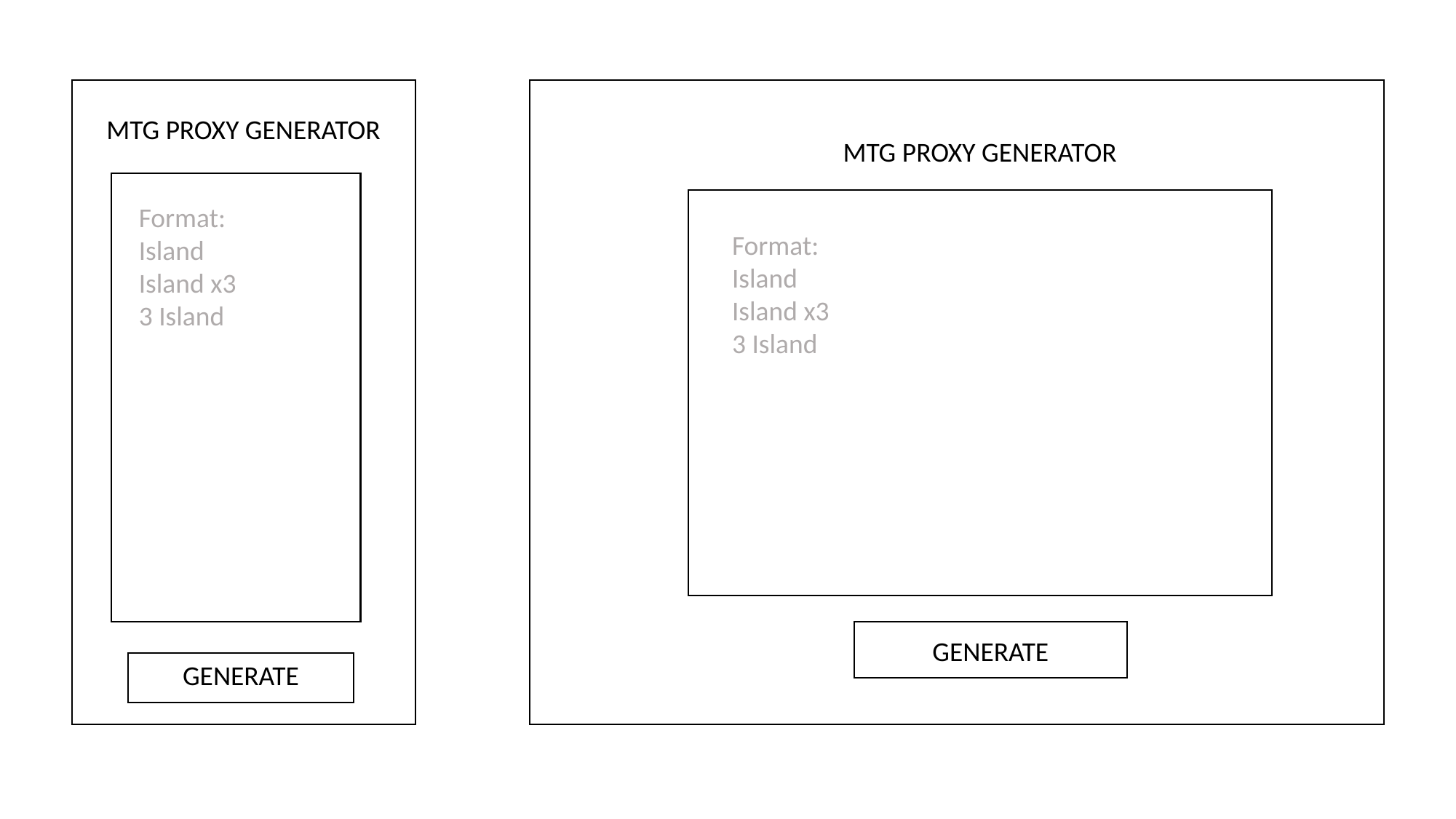

MTG PROXY GENERATOR
MTG PROXY GENERATOR

Format:
Island
Island x3
3 Island
Format:
Island
Island x3
3 Island

GENERATE

GENERATE